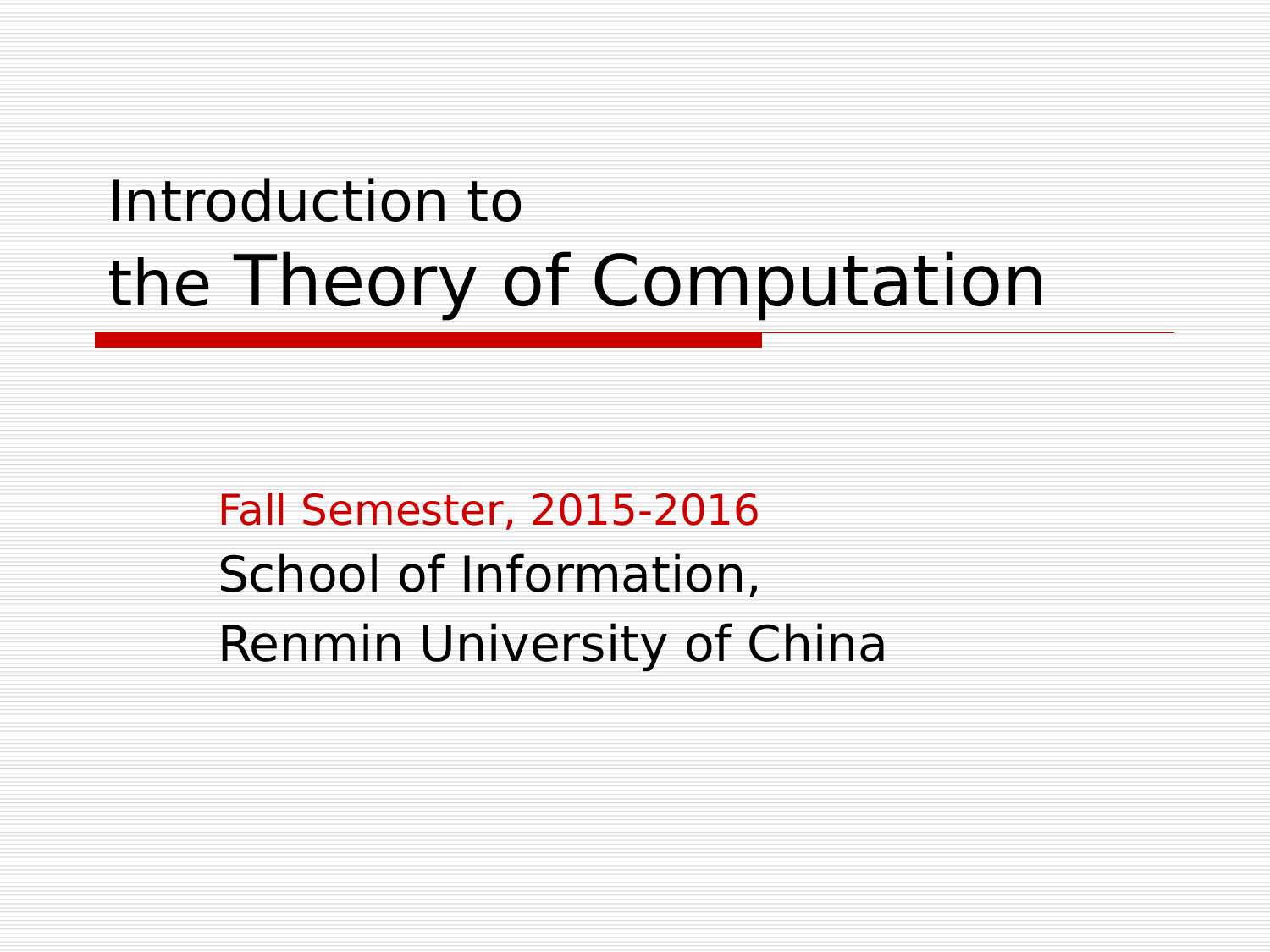

# Introduction to the Theory of Computation
Fall Semester, 2015-2016
School of Information,
Renmin University of China